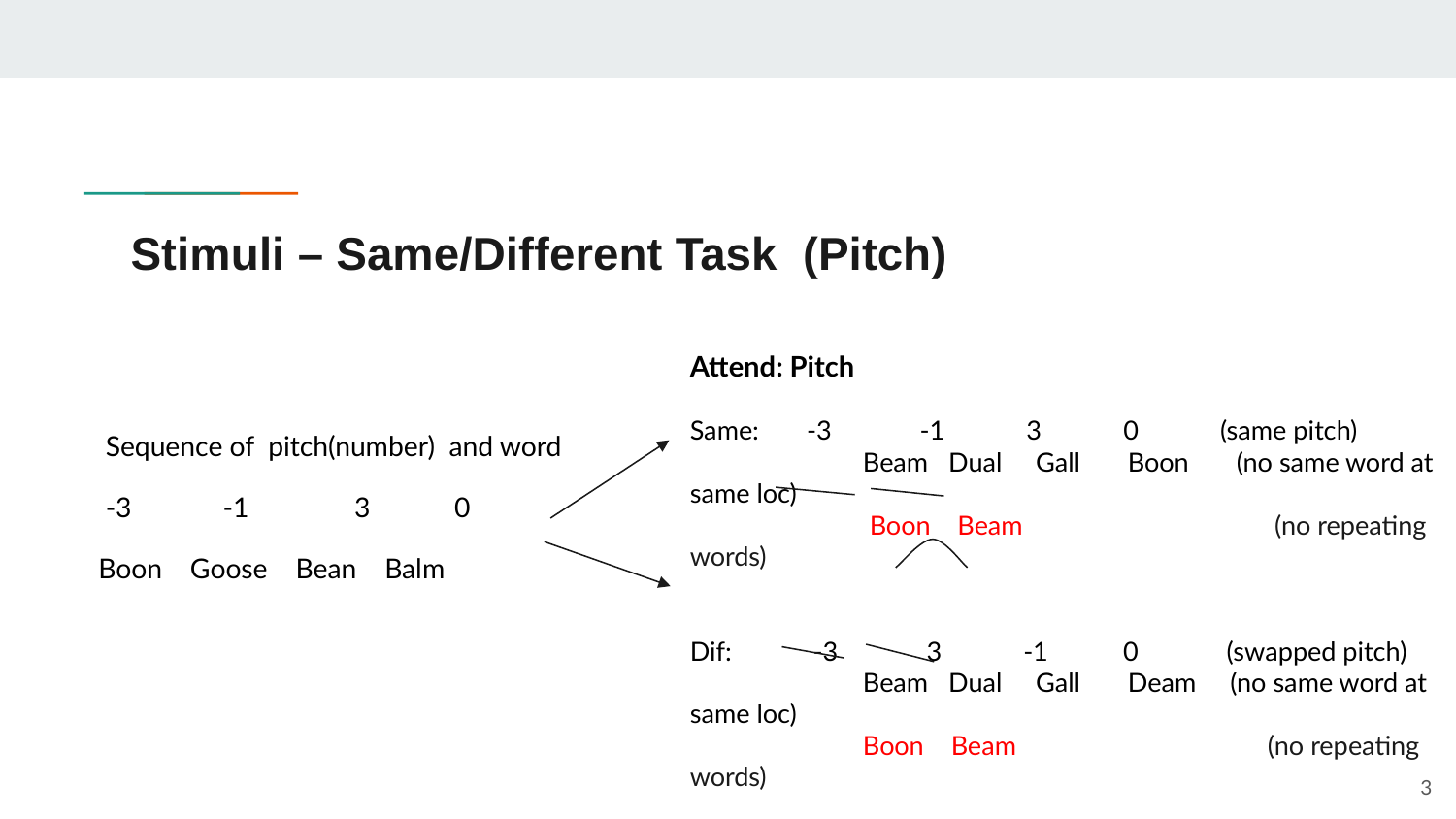

# Stimuli – Same/Different Task  (Pitch)
Attend: Pitch

Same:       -3             -1            3            0            (same pitch)
	    Beam   Dual     Gall       Boon       (no same word at same loc)
	     Boon    Beam                                     (no repeating words)

Dif:            -3             3            -1           0             (swapped pitch)
	    Beam   Dual     Gall       Deam     (no same word at same loc)
	    Boon    Beam                                     (no repeating words)

 Sequence of  pitch(number)  and word
 -3             -1               3            0
Boon    Goose    Bean    Balm

3